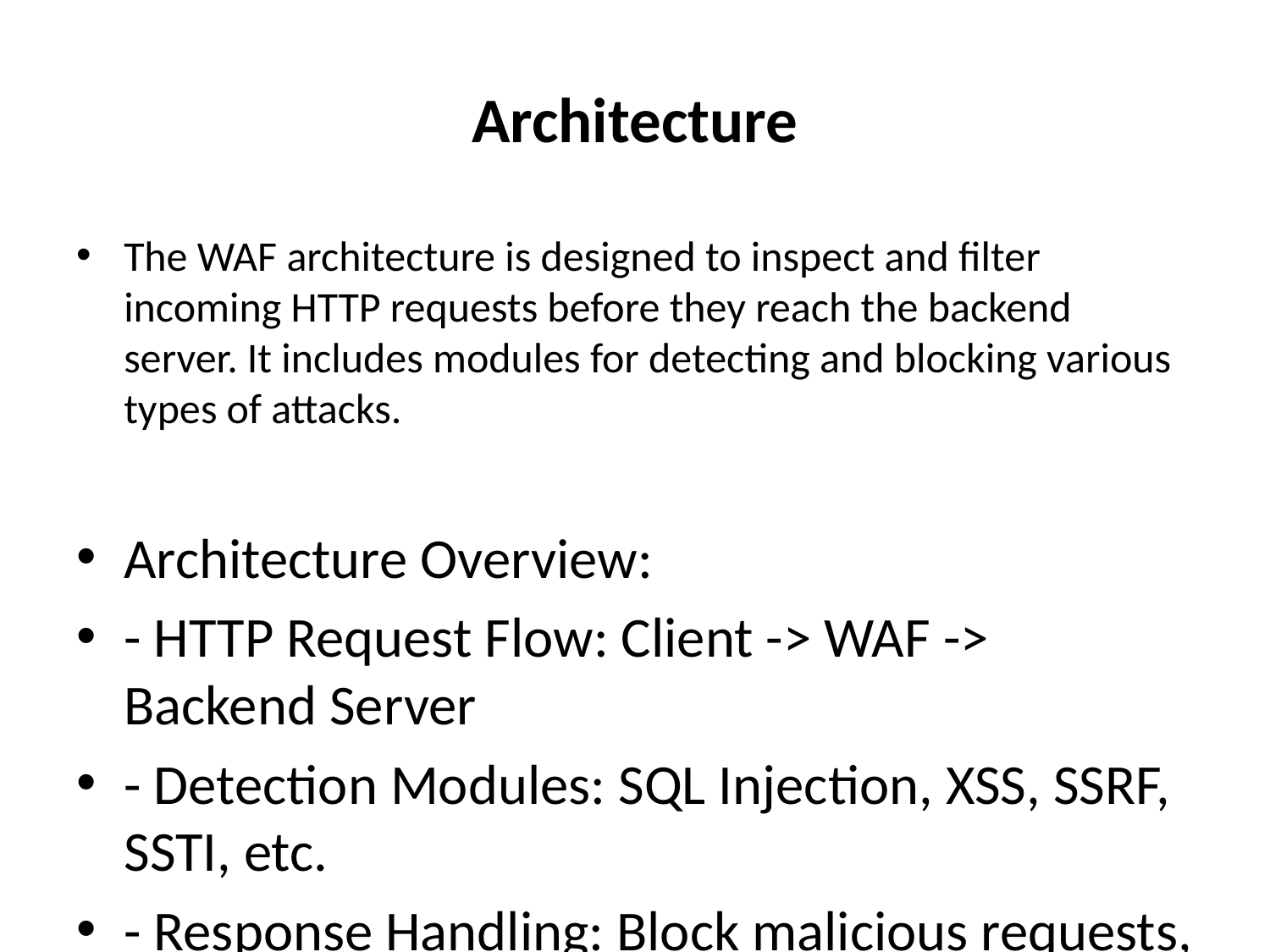

# Architecture
The WAF architecture is designed to inspect and filter incoming HTTP requests before they reach the backend server. It includes modules for detecting and blocking various types of attacks.

Architecture Overview:
- HTTP Request Flow: Client -> WAF -> Backend Server
- Detection Modules: SQL Injection, XSS, SSRF, SSTI, etc.
- Response Handling: Block malicious requests, forward legitimate requests